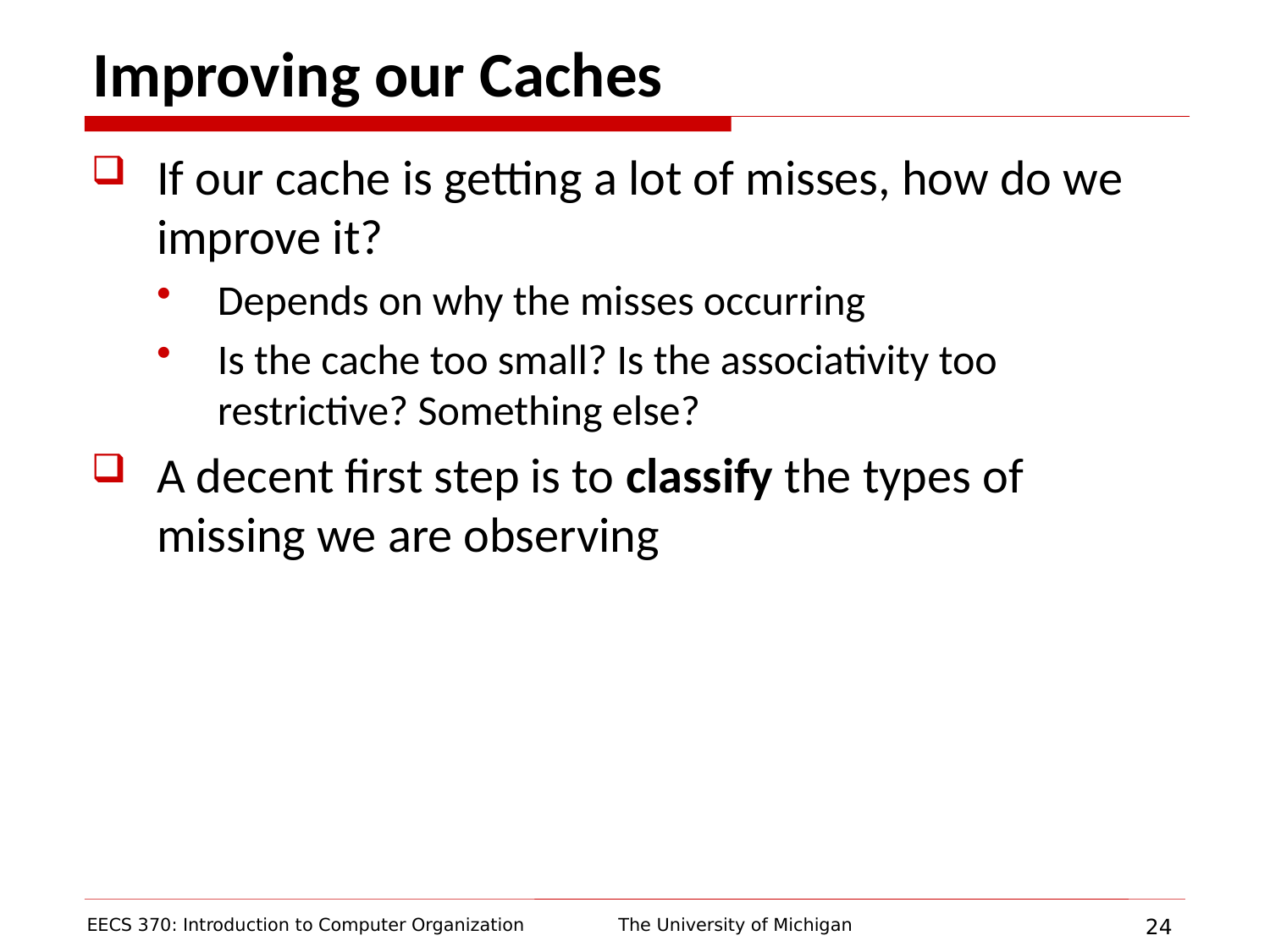

# Improving our Caches
If our cache is getting a lot of misses, how do we improve it?
Depends on why the misses occurring
Is the cache too small? Is the associativity too restrictive? Something else?
A decent first step is to classify the types of missing we are observing
EECS 370: Introduction to Computer Organization

24